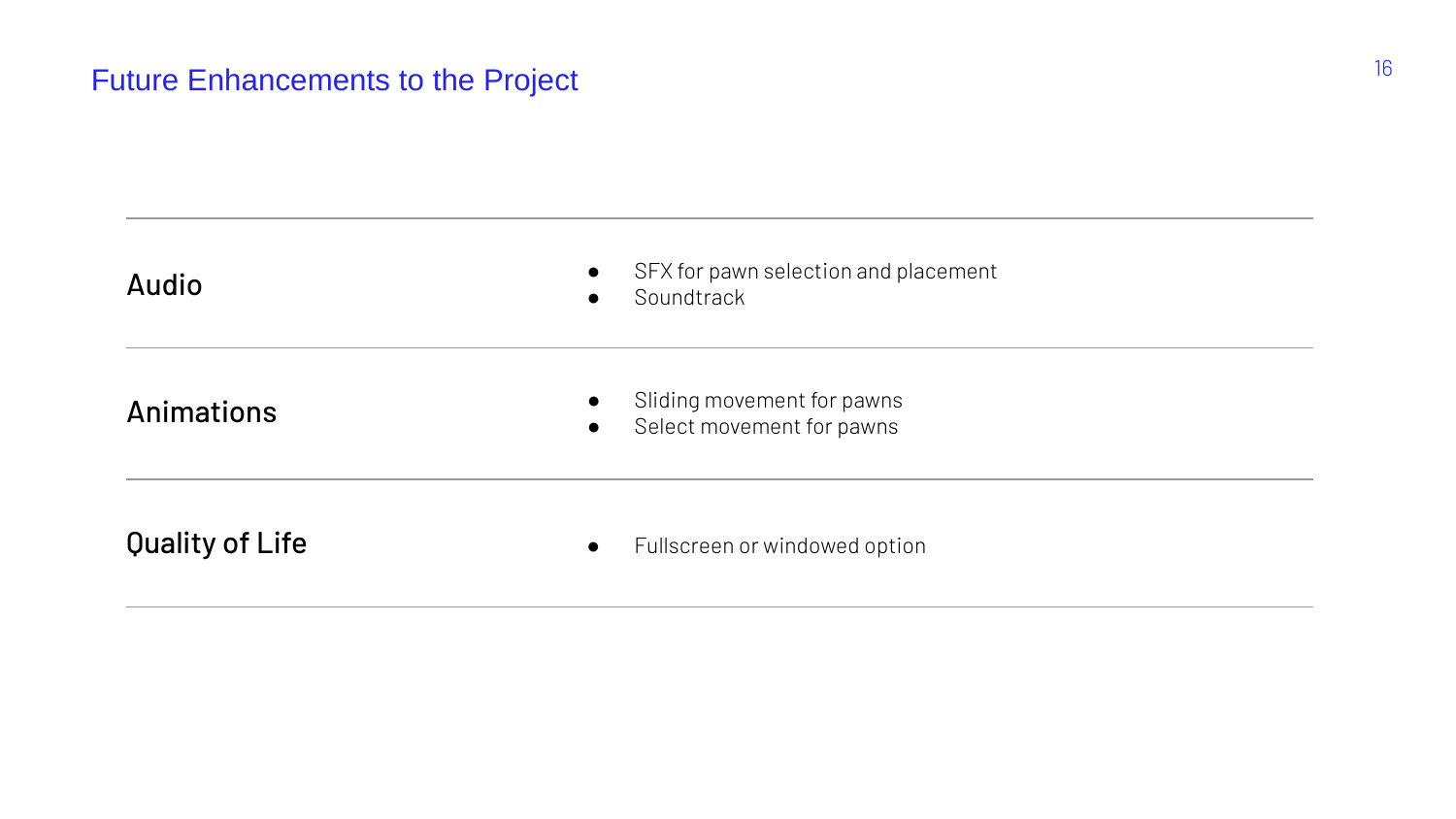

16
Future Enhancements to the Project

SFX for pawn selection and placement
Soundtrack
# Audio
Sliding movement for pawns
Select movement for pawns
Animations
Quality of Life
Fullscreen or windowed option